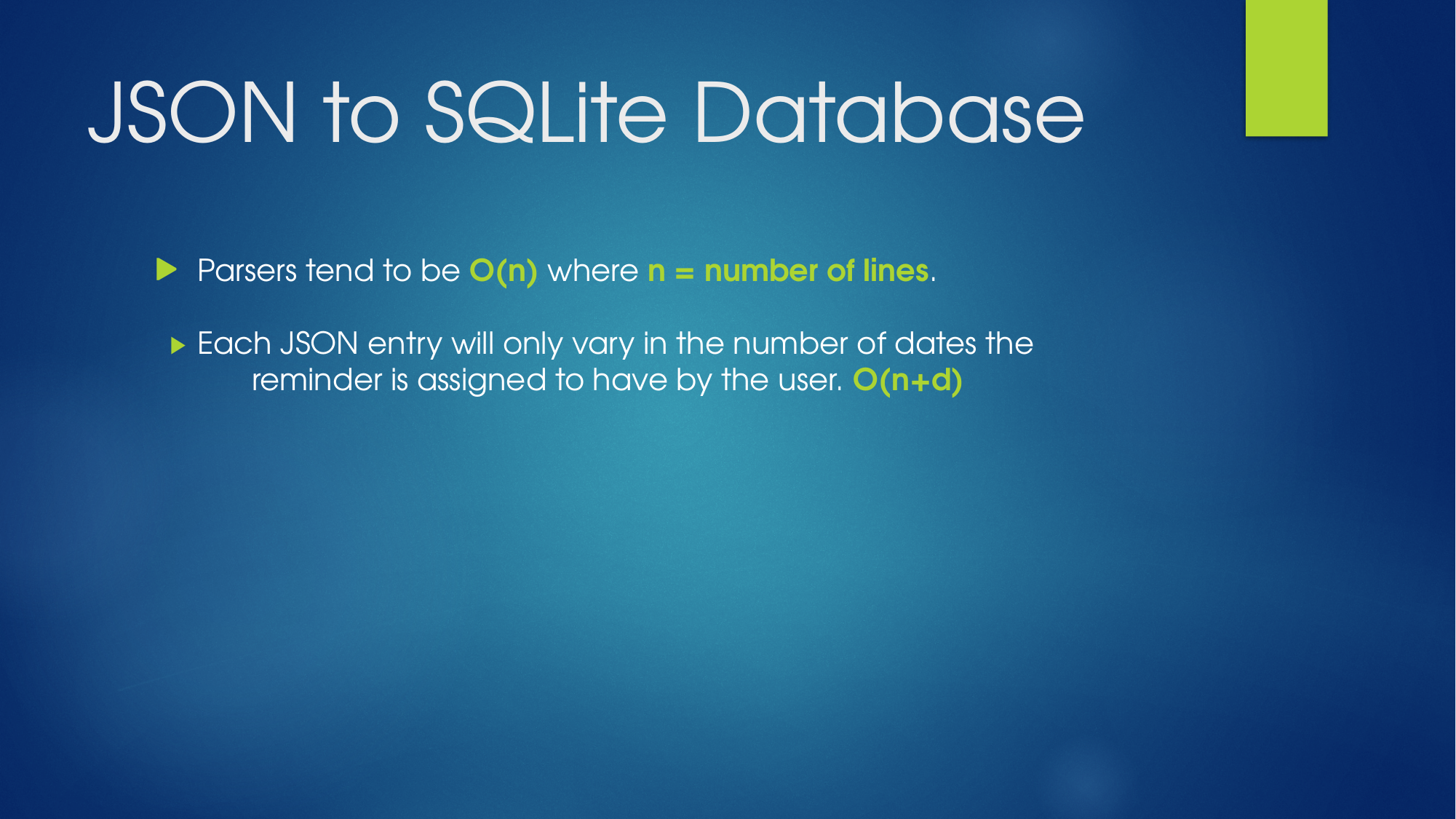

# JSON to SQLite Database

Parsers tend to be O(n) where n = number of lines.

Each JSON entry will only vary in the number of dates the
	reminder is assigned to have by the user. O(n+d)